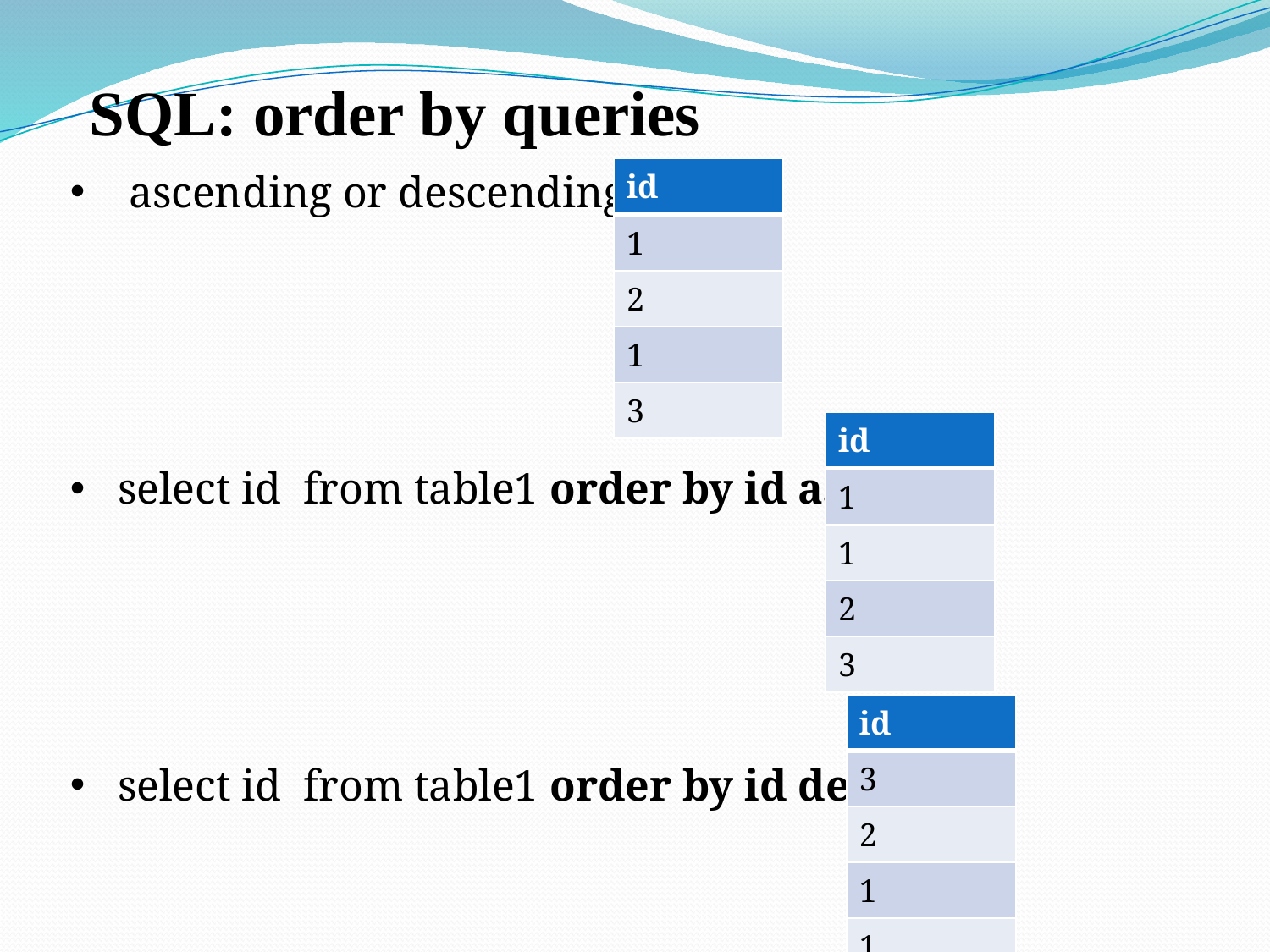

SQL: order by queries
| id |
| --- |
| 1 |
| 2 |
| 1 |
| 3 |
 ascending or descending

select id  from table1 order by id asc

select id  from table1 order by id desc

| id |
| --- |
| 1 |
| 1 |
| 2 |
| 3 |
| id |
| --- |
| 3 |
| 2 |
| 1 |
| 1 |